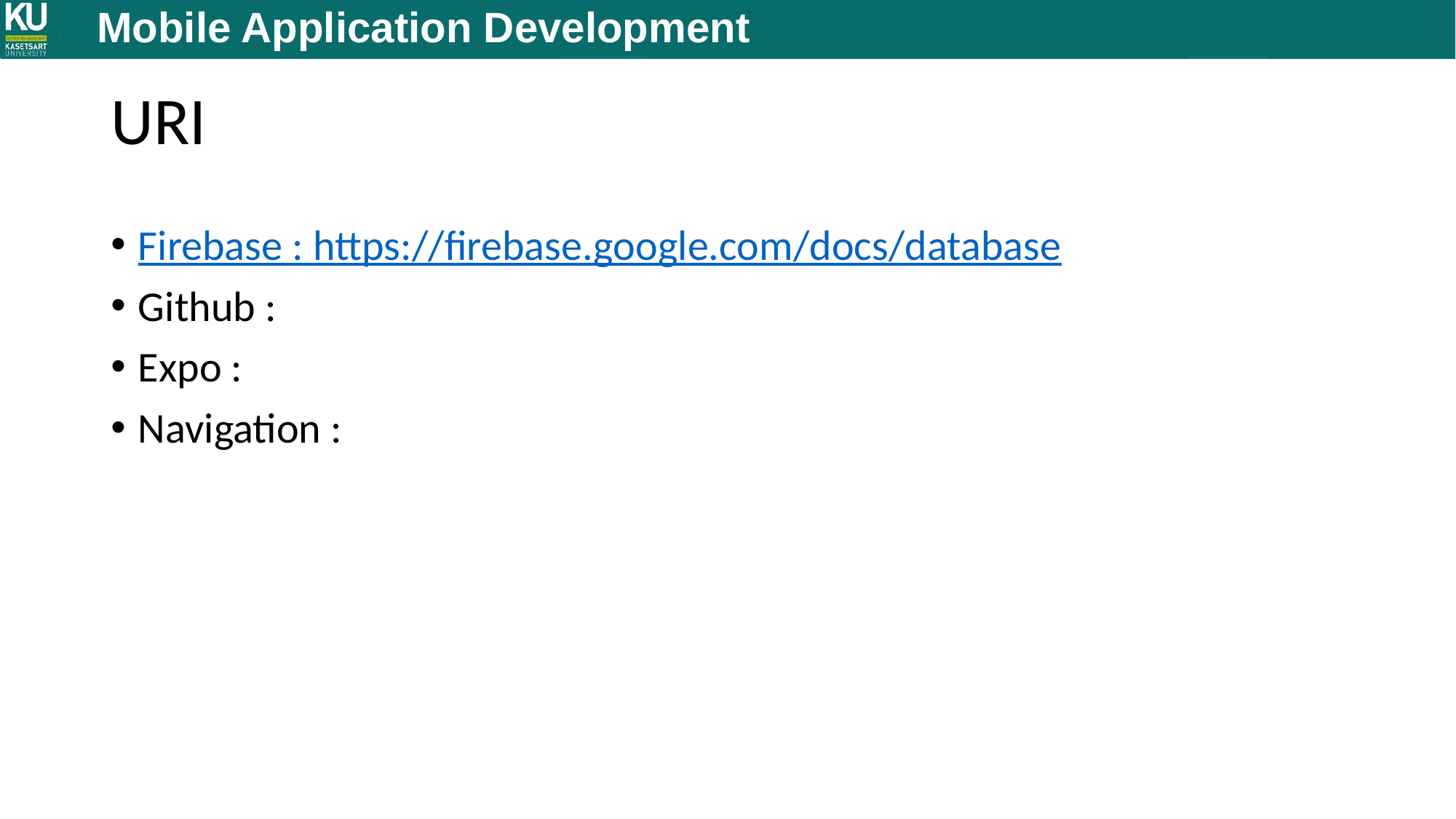

# URI
Firebase : https://firebase.google.com/docs/database
Github :
Expo :
Navigation :